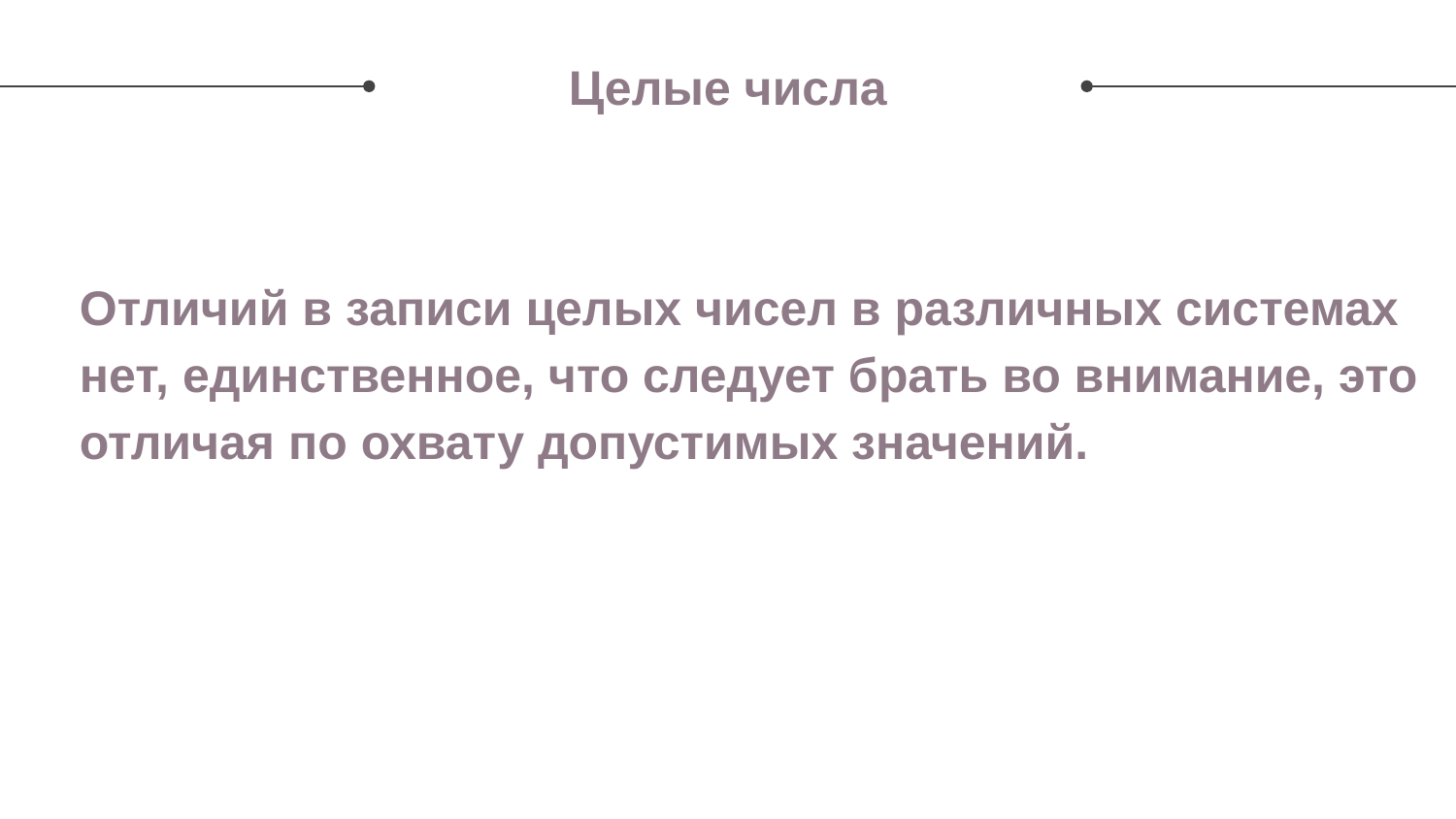

# Целые числа
Отличий в записи целых чисел в различных системах нет, единственное, что следует брать во внимание, это отличая по охвату допустимых значений.